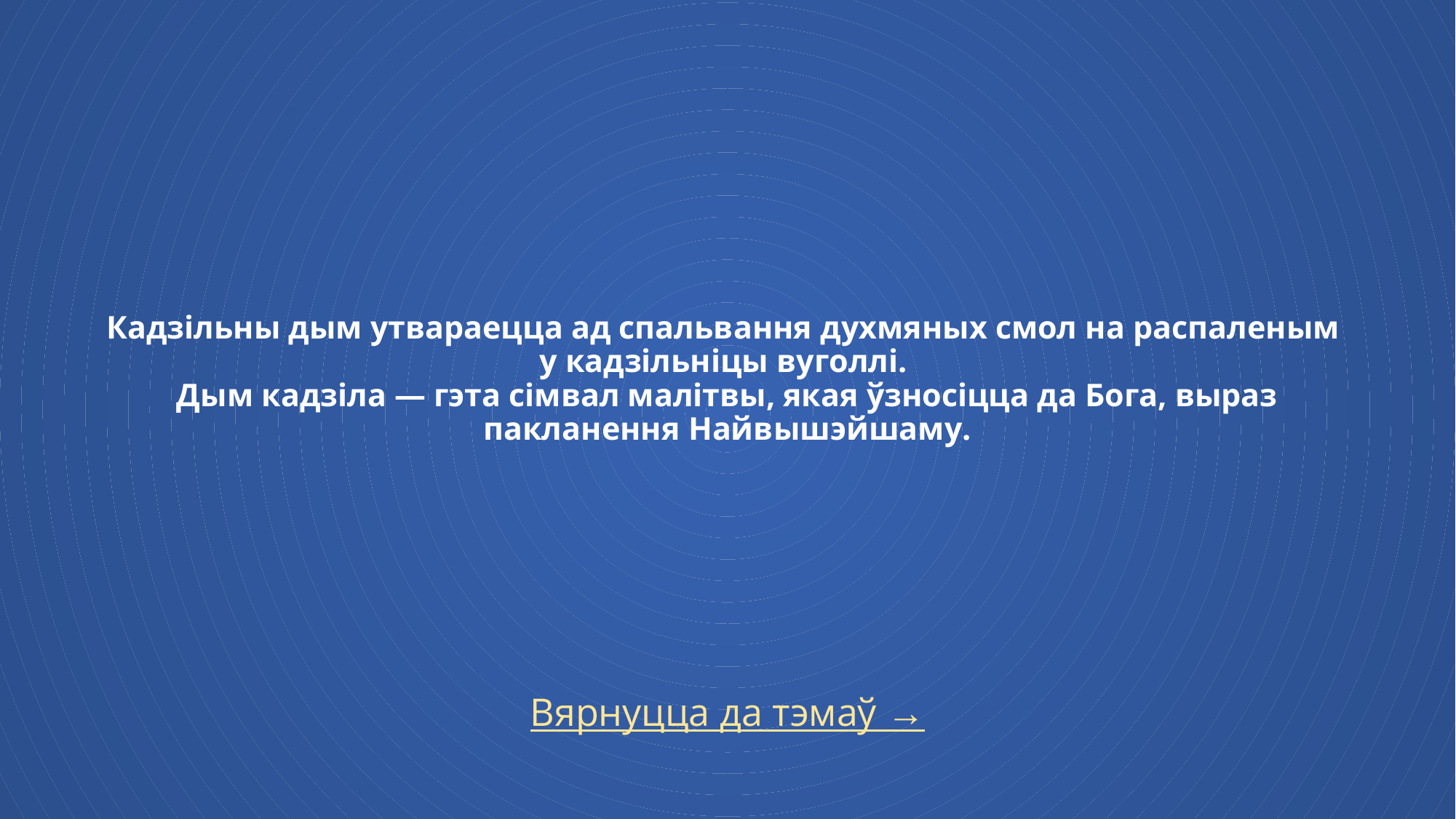

# Кадзільны дым утвараецца ад спальвання духмяных смол на распаленым у кадзільніцы вуголлі. Дым кадзіла — гэта сімвал малітвы, якая ўзносіцца да Бога, выраз пакланення Найвышэйшаму.
Вярнуцца да тэмаў →